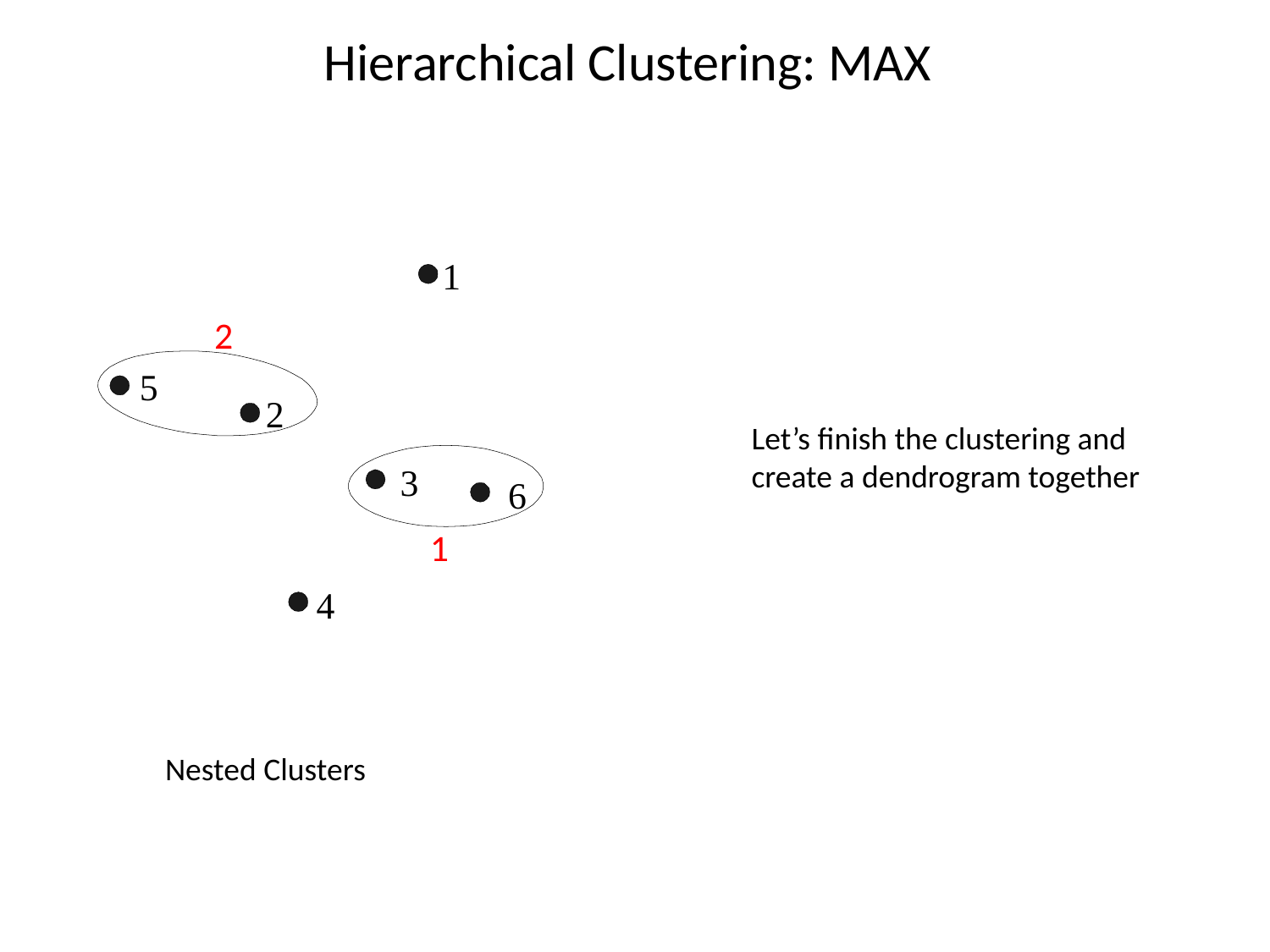

# Hierarchical Clustering: MAX
1

5

2

3

6

4

2

Let’s finish the clustering and create a dendrogram together

1
Nested Clusters